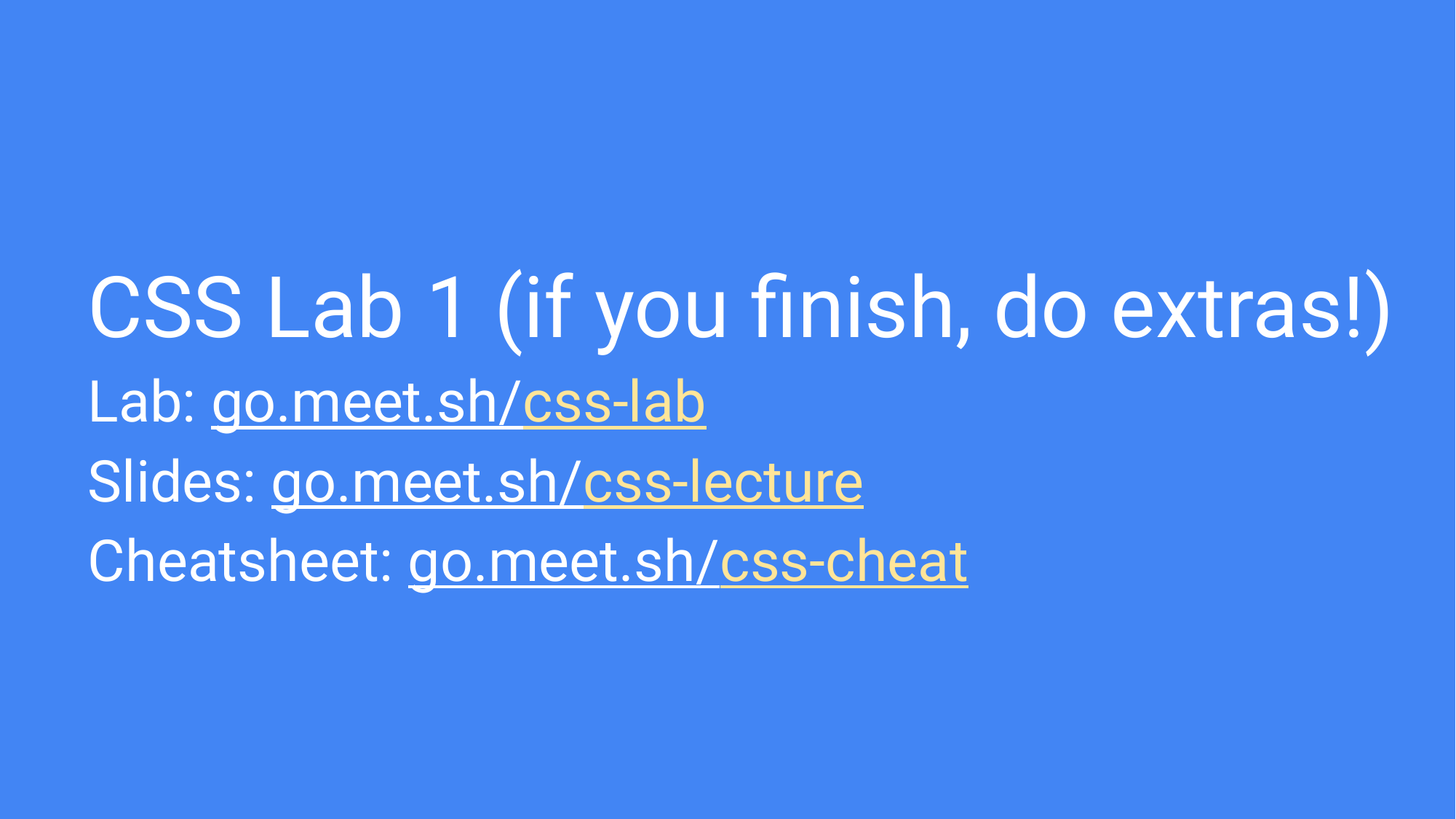

CSS Lab 1 (if you finish, do extras!)
Lab: go.meet.sh/css-lab
Slides: go.meet.sh/css-lecture
Cheatsheet: go.meet.sh/css-cheat